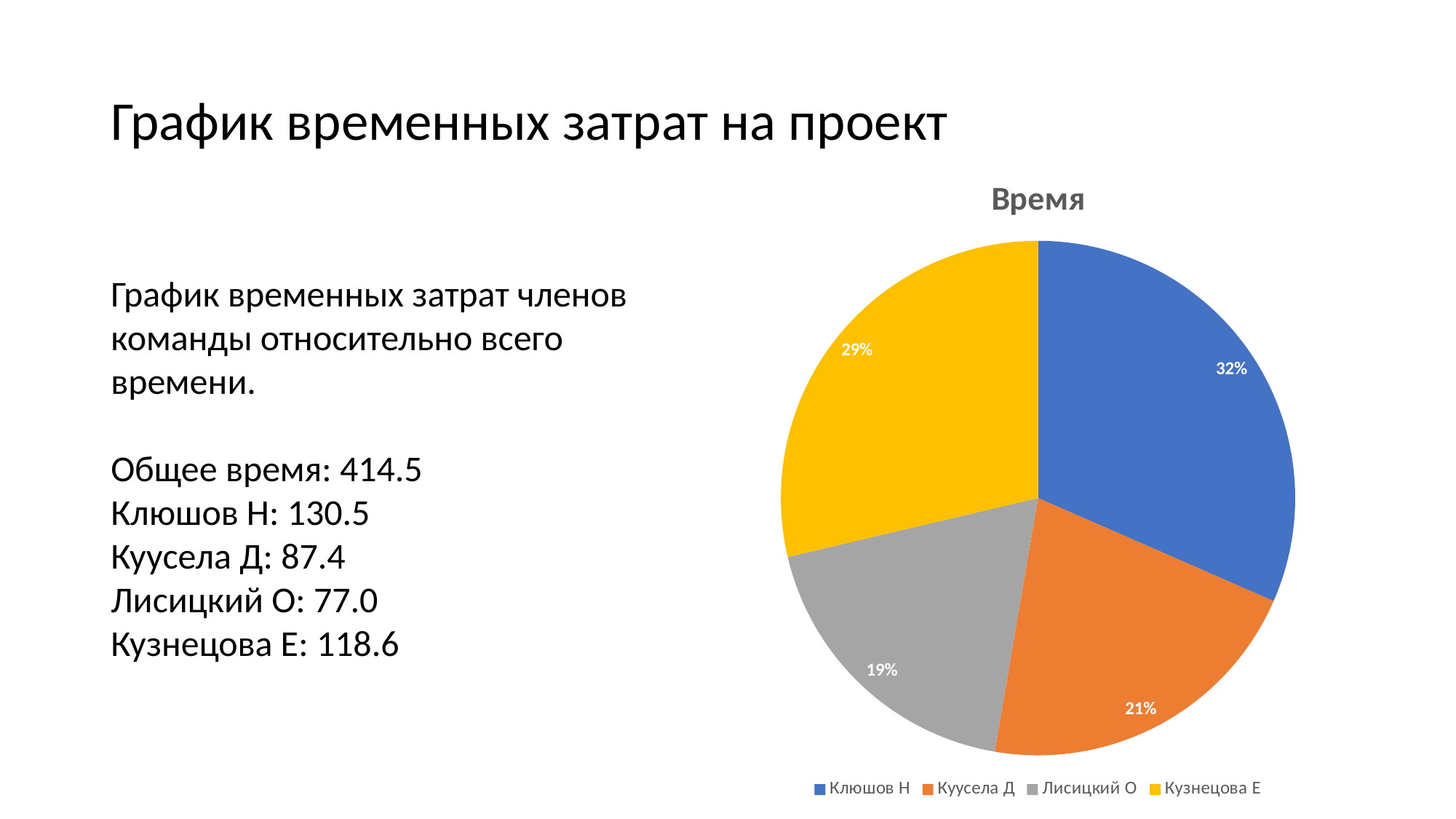

# График временных затрат на проект

### Chart:

| Category | Время |
|---|---|
| Клюшов Н | 130.5 |
| Куусела Д | 87.4 |
| Лисицкий О | 77.0 |
| Кузнецова Е | 118.6 |
График временных затрат членов команды относительно всего времени.

Общее время: 414.5
Клюшов Н: 130.5
Куусела Д: 87.4
Лисицкий О: 77.0
Кузнецова Е: 118.6